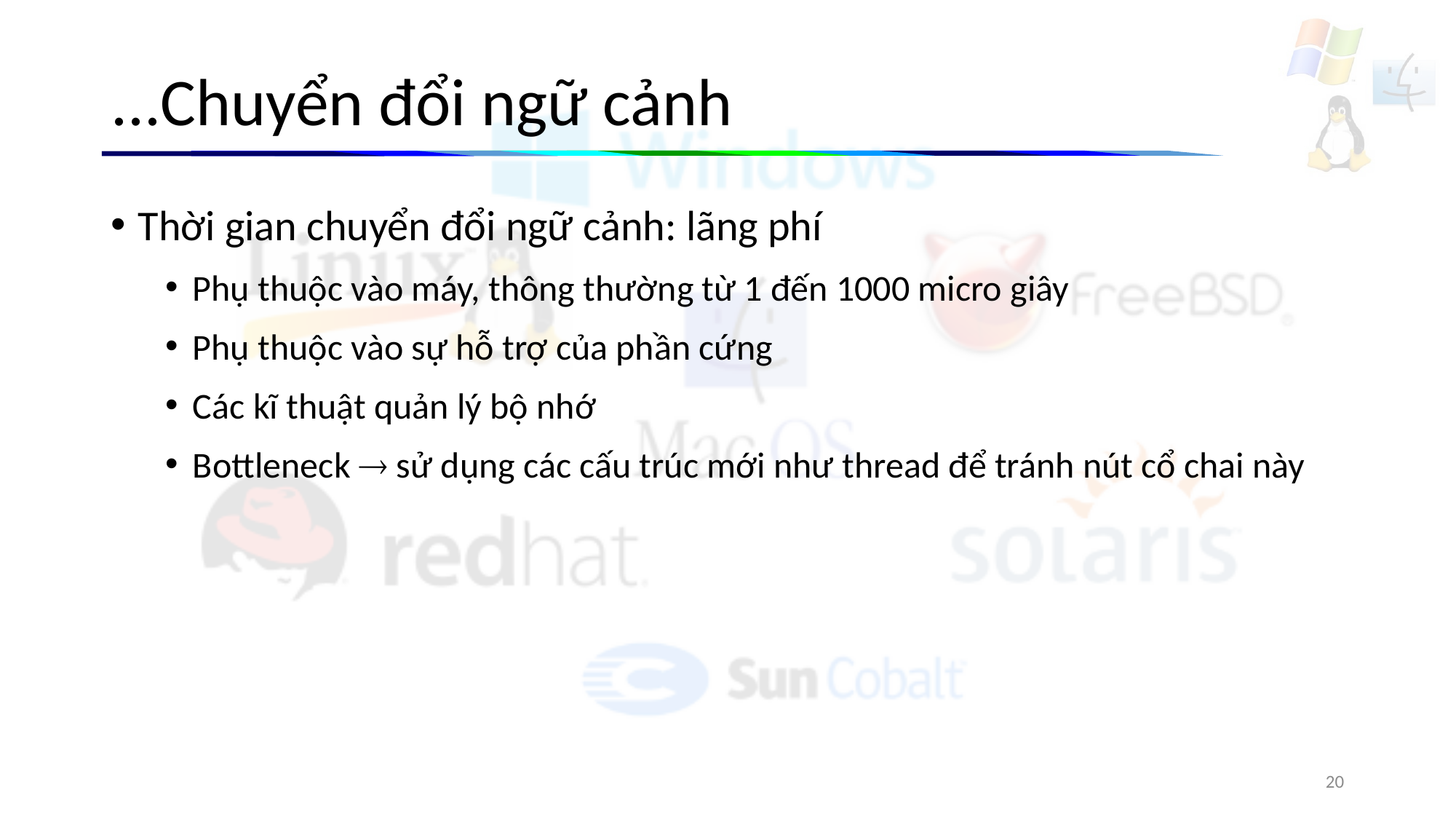

# ...Chuyển đổi ngữ cảnh
Thời gian chuyển đổi ngữ cảnh: lãng phí
Phụ thuộc vào máy, thông thường từ 1 đến 1000 micro giây
Phụ thuộc vào sự hỗ trợ của phần cứng
Các kĩ thuật quản lý bộ nhớ
Bottleneck → sử dụng các cấu trúc mới như thread để tránh nút cổ chai này
20